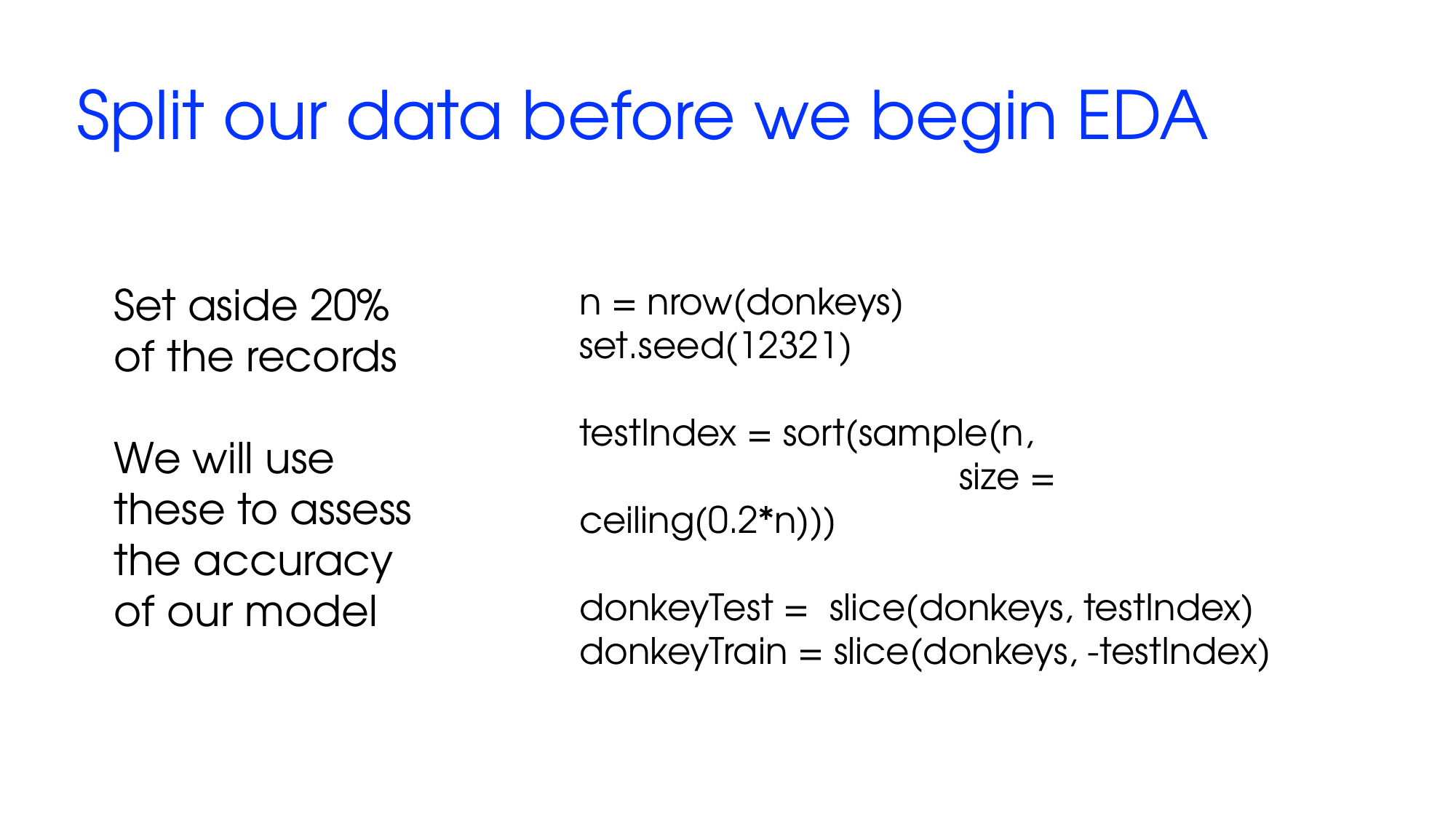

# Split our data before we begin EDA
Set aside 20% of the records

We will use these to assess the accuracy of our model

n = nrow(donkeys)
set.seed(12321)

testIndex = sort(sample(n,
                                      size = ceiling(0.2*n)))

donkeyTest =  slice(donkeys, testIndex)
donkeyTrain = slice(donkeys, -testIndex)